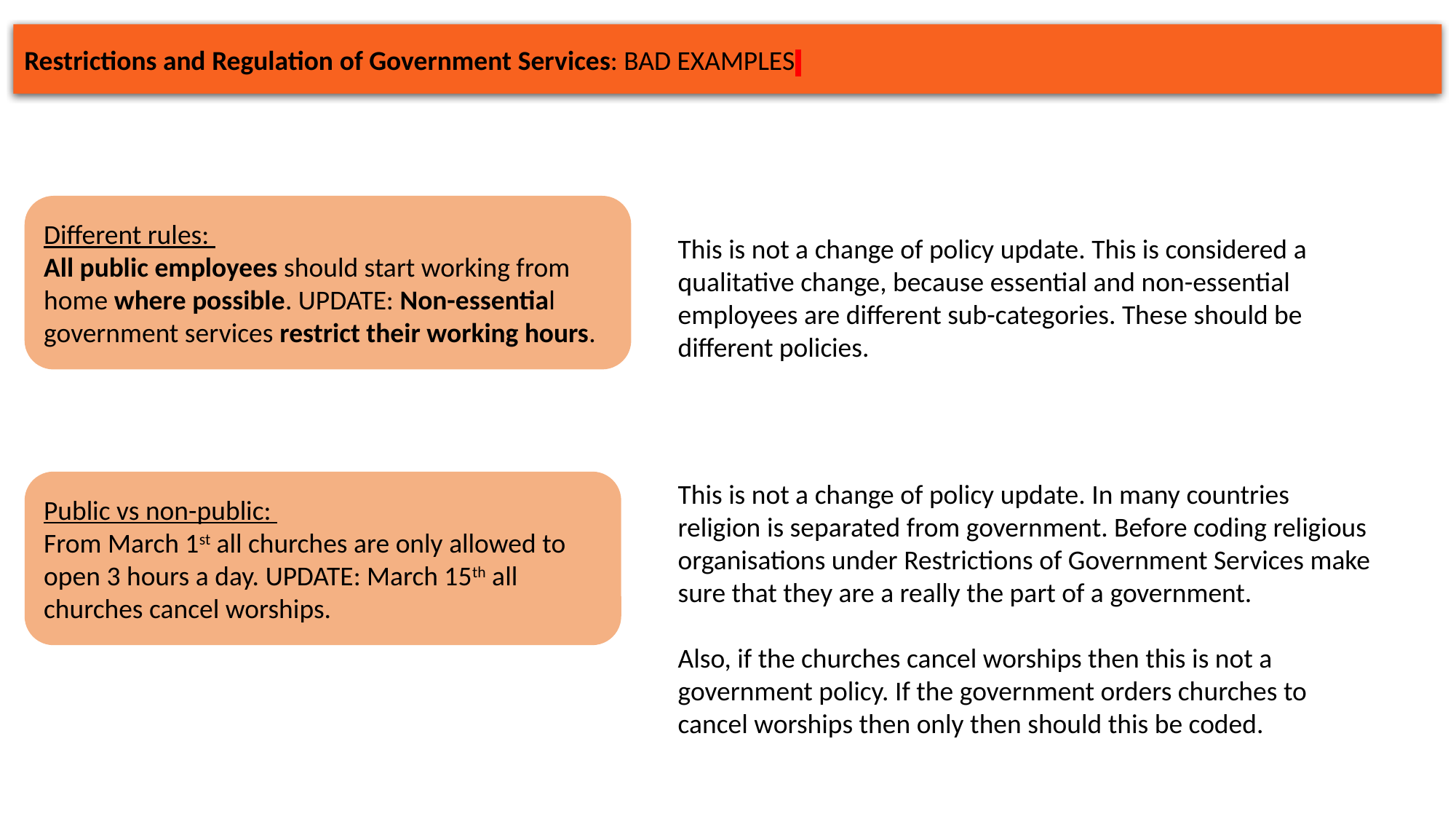

Restrictions and Regulation of Government Services: BAD EXAMPLES
Different rules:
All public employees should start working from home where possible. UPDATE: Non-essential government services restrict their working hours.
This is not a change of policy update. This is considered a qualitative change, because essential and non-essential employees are different sub-categories. These should be different policies.
Public vs non-public:
From March 1st all churches are only allowed to open 3 hours a day. UPDATE: March 15th all churches cancel worships.
This is not a change of policy update. In many countries religion is separated from government. Before coding religious organisations under Restrictions of Government Services make sure that they are a really the part of a government.

Also, if the churches cancel worships then this is not a government policy. If the government orders churches to cancel worships then only then should this be coded.